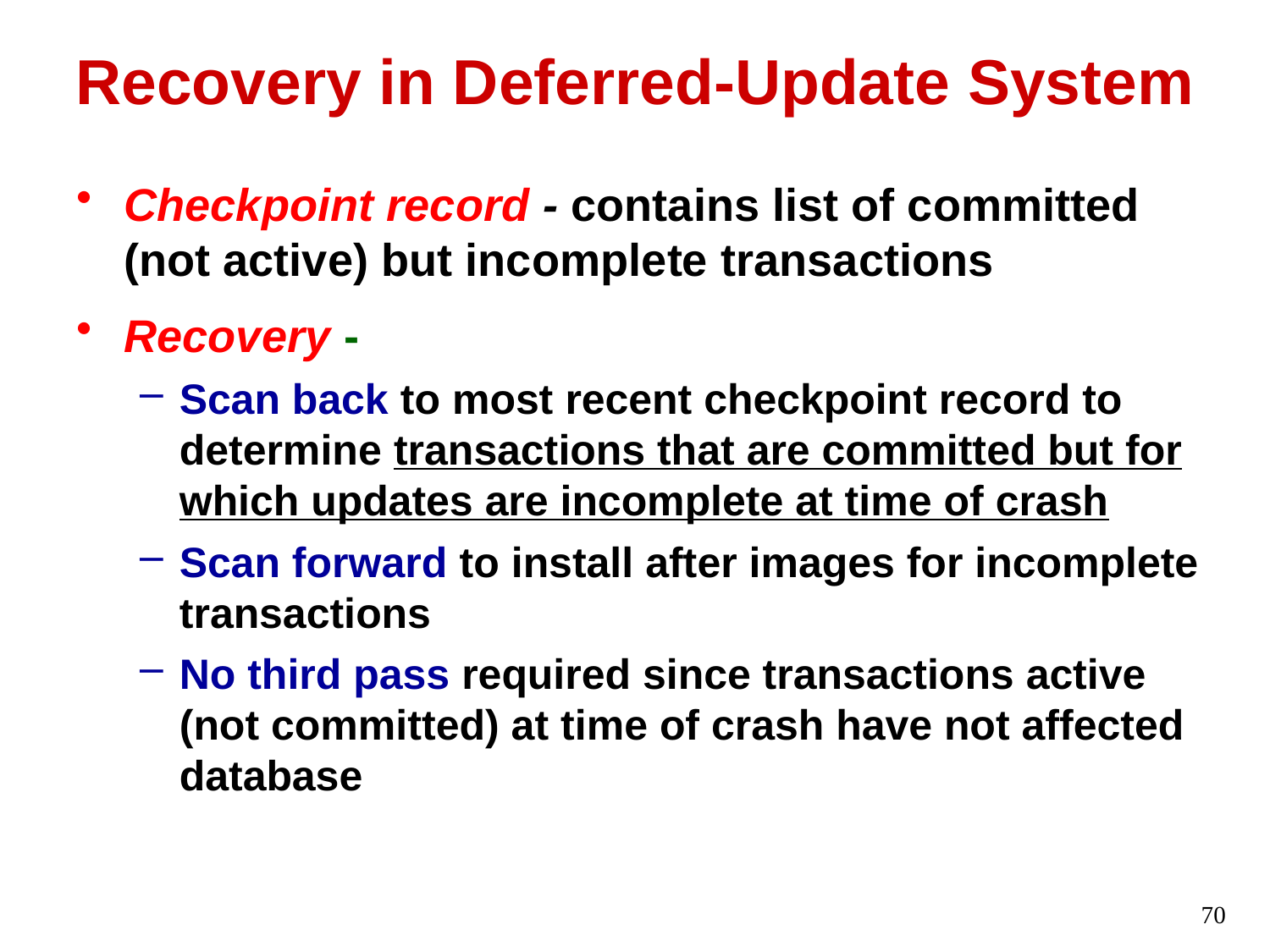

# Recovery in Deferred-Update System
Checkpoint record - contains list of committed (not active) but incomplete transactions
Recovery -
Scan back to most recent checkpoint record to determine transactions that are committed but for which updates are incomplete at time of crash
Scan forward to install after images for incomplete transactions
No third pass required since transactions active (not committed) at time of crash have not affected database
70